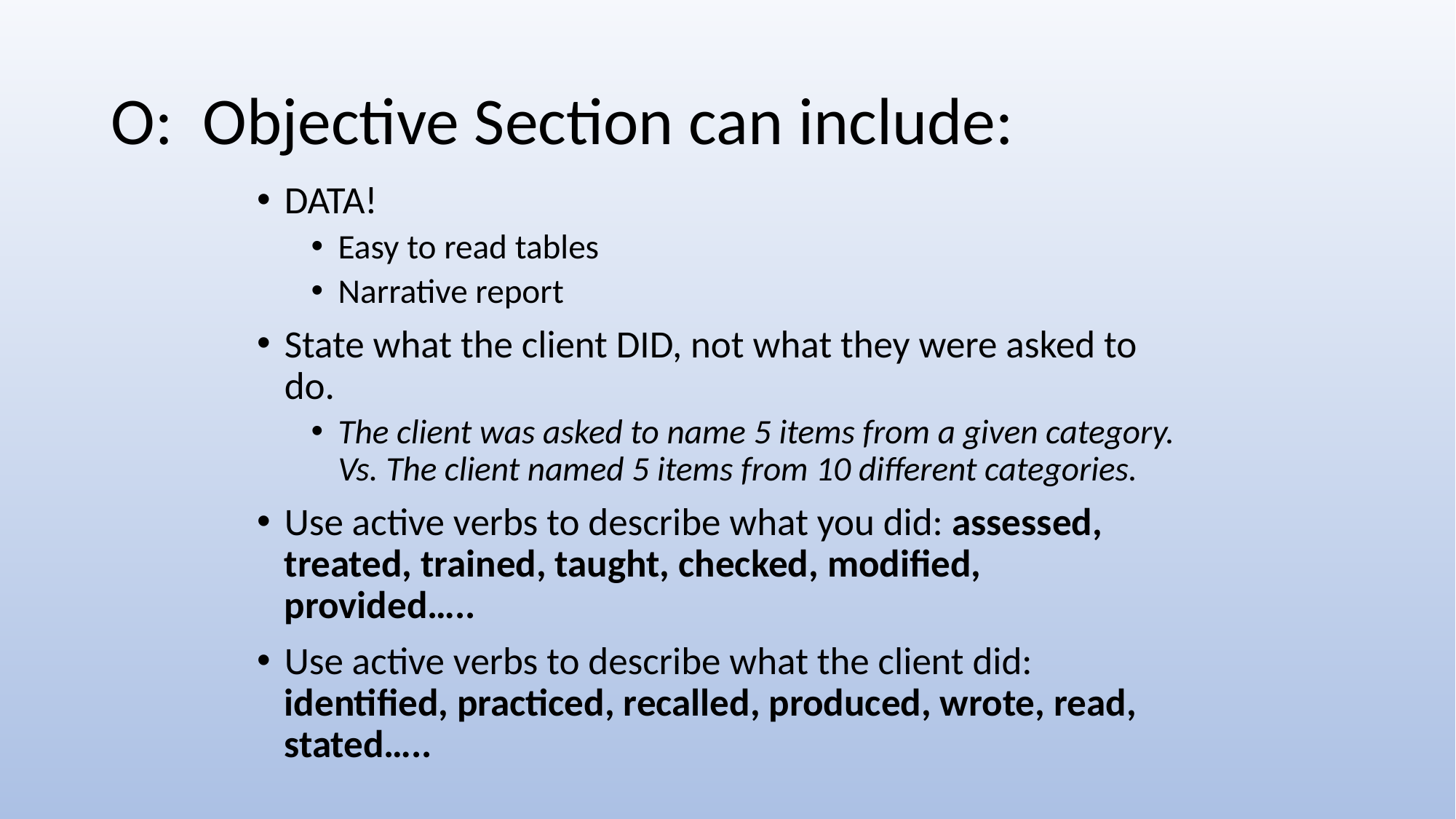

# O:  Objective Section can include:
DATA!
Easy to read tables
Narrative report
State what the client DID, not what they were asked to do.
The client was asked to name 5 items from a given category. Vs. The client named 5 items from 10 different categories.
Use active verbs to describe what you did: assessed, treated, trained, taught, checked, modified, provided…..
Use active verbs to describe what the client did: identified, practiced, recalled, produced, wrote, read, stated…..